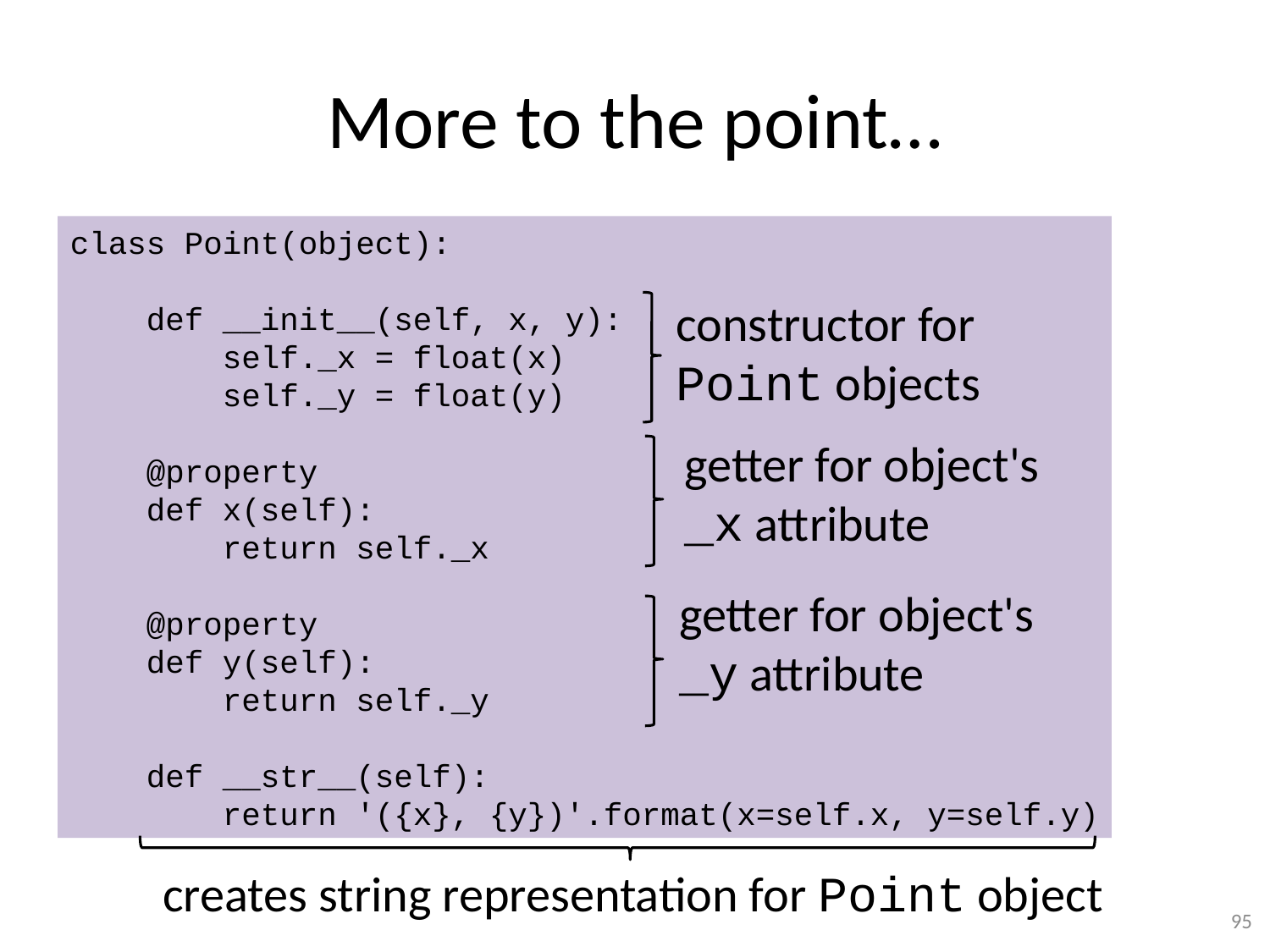

# More to the point…
class Point(object):

    def __init__(self, x, y):
        self._x = float(x)
        self._y = float(y)

    @property
    def x(self):
        return self._x

    @property
    def y(self):
        return self._y

    def __str__(self):
        return '({x}, {y})'.format(x=self.x, y=self.y)
constructor for
Point objects

getter for object's
_x attribute

getter for object's
_y attribute

creates string representation for Point object
95